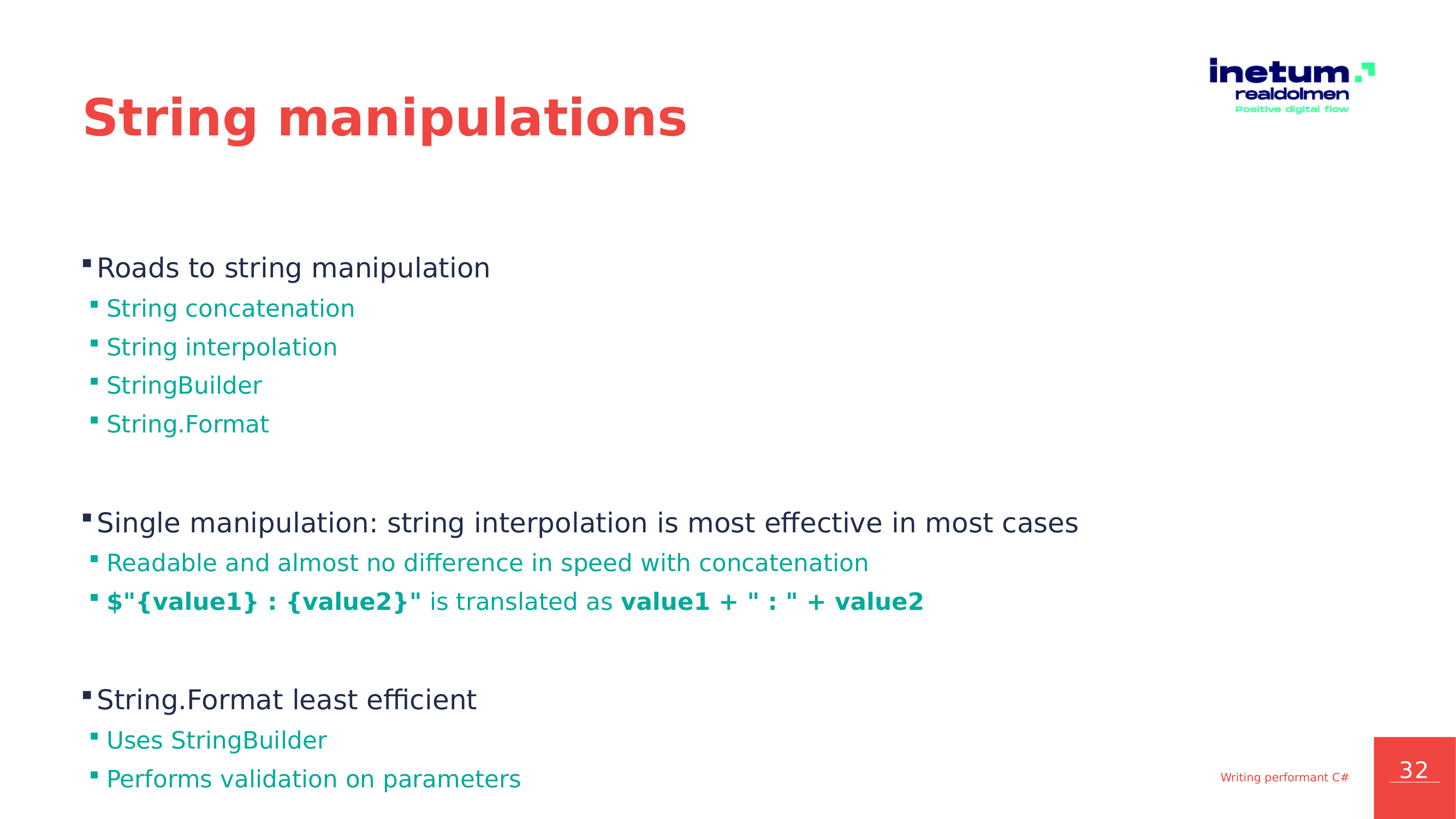

# String manipulations
Roads to string manipulation
String concatenation
String interpolation
StringBuilder
String.Format

Single manipulation: string interpolation is most effective in most cases
Readable and almost no difference in speed with concatenation
$"{value1} : {value2}" is translated as value1 + " : " + value2

String.Format least efficient
Uses StringBuilder
Performs validation on parameters
Writing performant C#